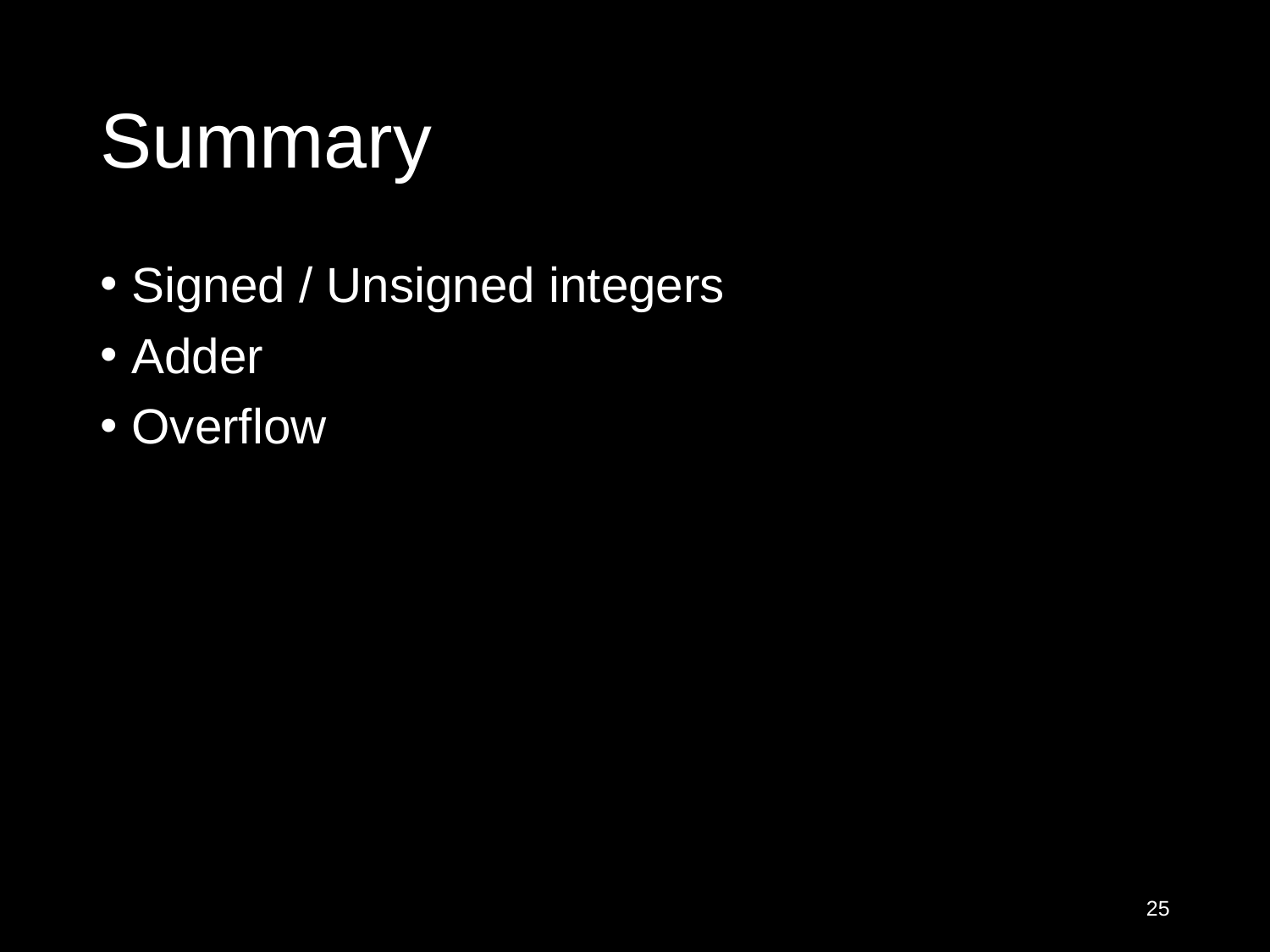

# Summary
Signed / Unsigned integers
Adder
Overflow

25